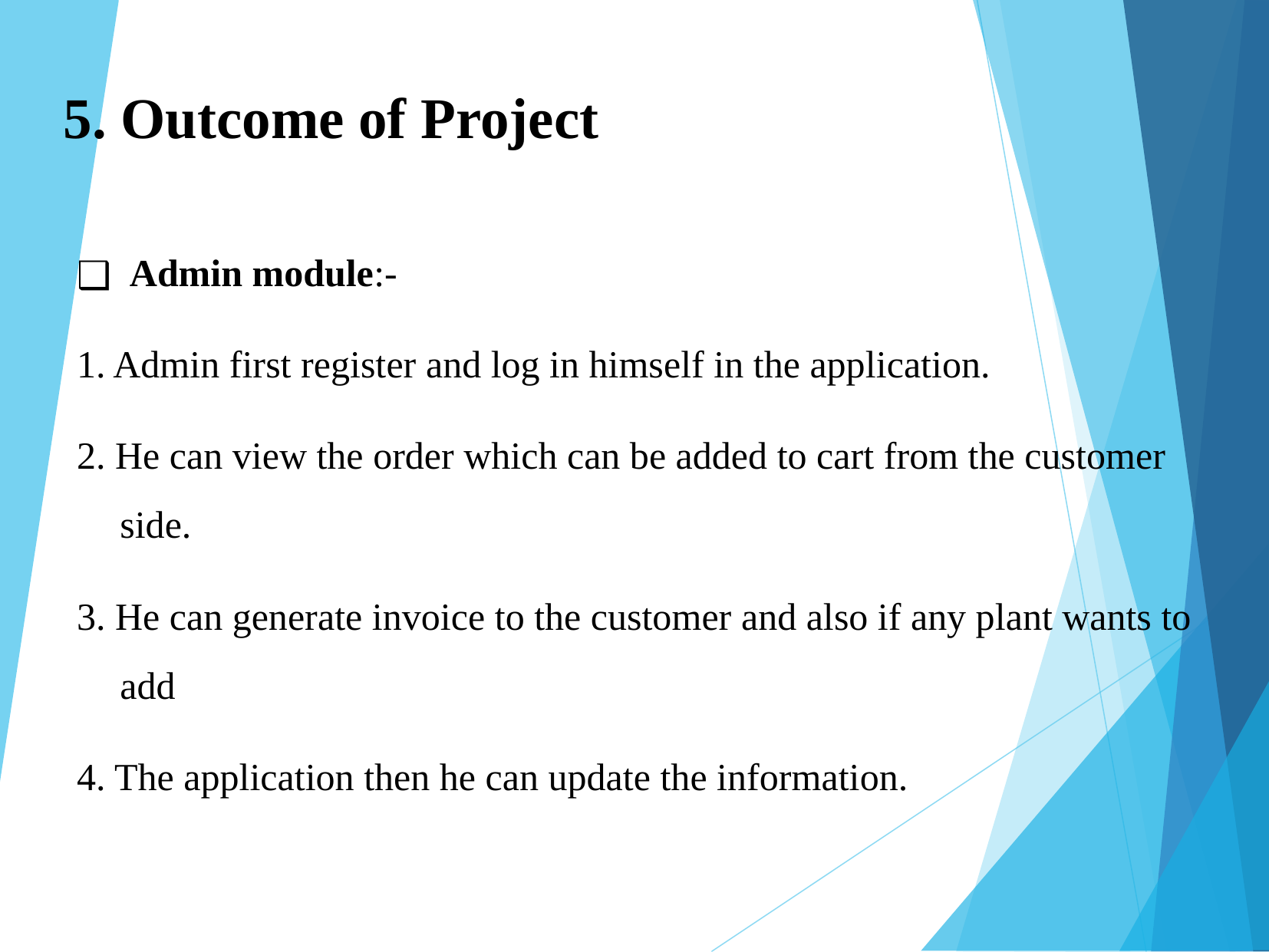

5. Outcome of Project
 Admin module:-
1. Admin first register and log in himself in the application.
2. He can view the order which can be added to cart from the customer side.
3. He can generate invoice to the customer and also if any plant wants to add
4. The application then he can update the information.